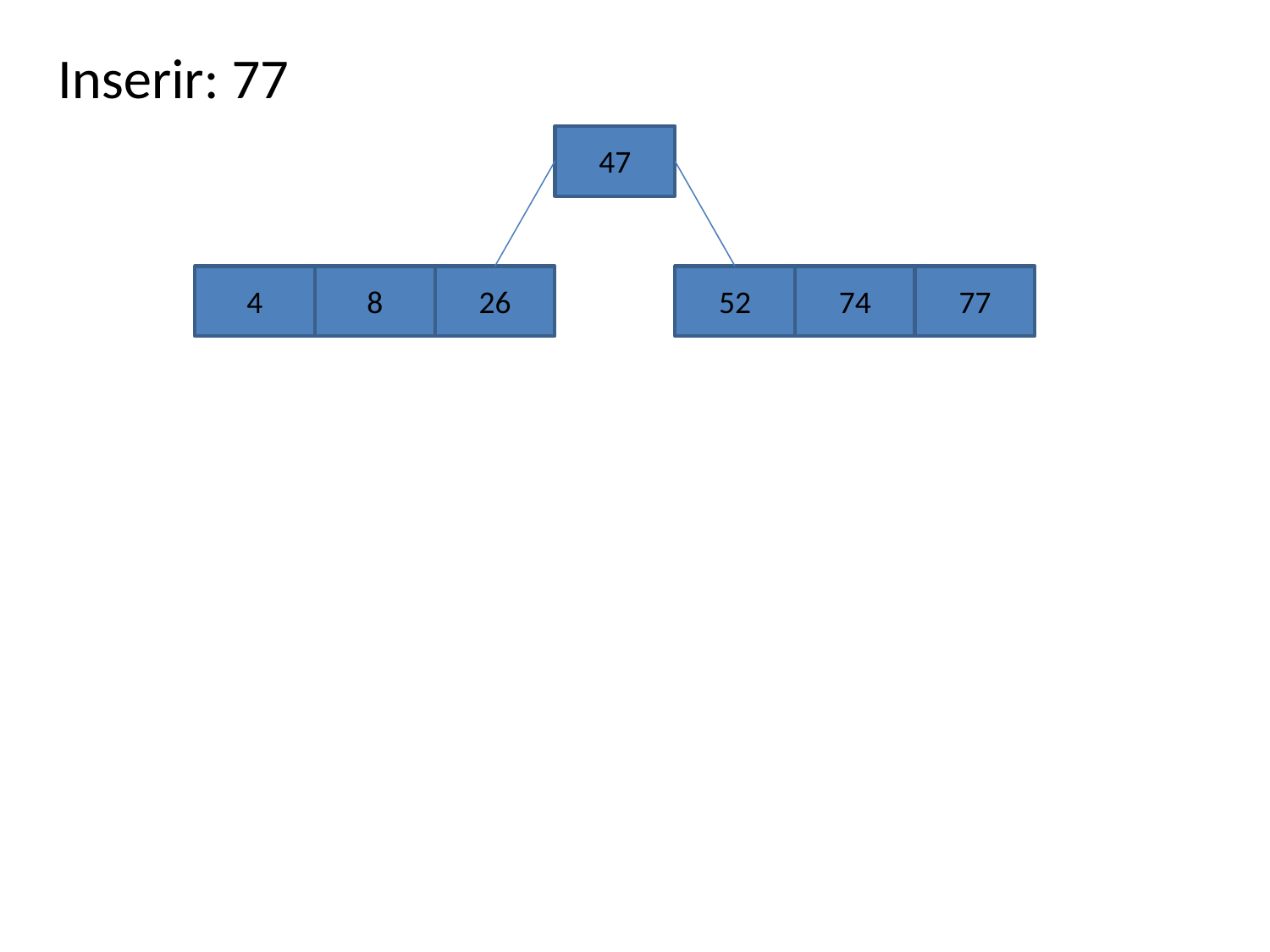

Inserir: 77

47

4
8
26
52
74
77